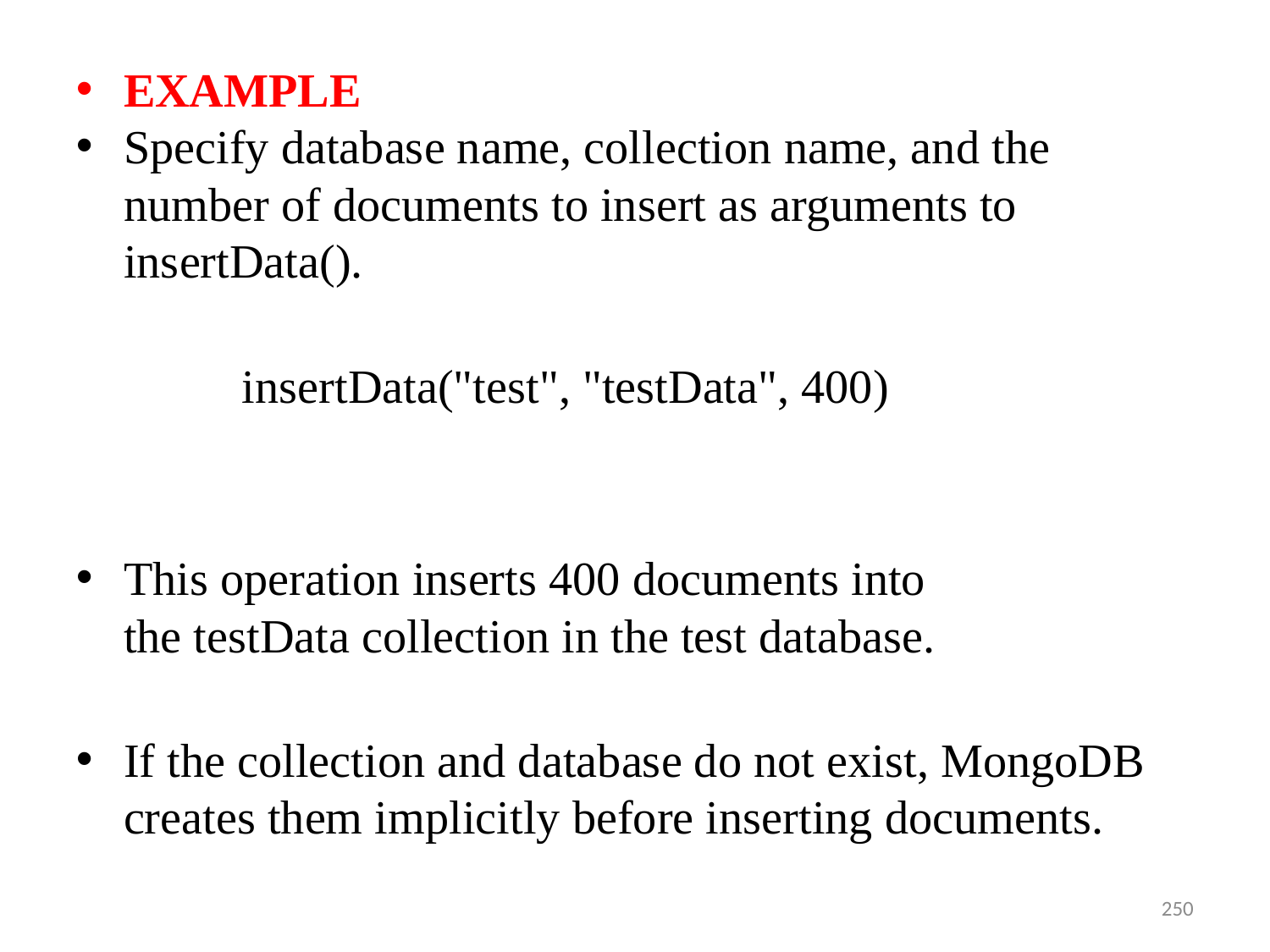

EXAMPLE
Specify database name, collection name, and the number of documents to insert as arguments to insertData().

              insertData("test", "testData", 400)

This operation inserts 400 documents into the testData collection in the test database.

If the collection and database do not exist, MongoDB creates them implicitly before inserting documents.
250